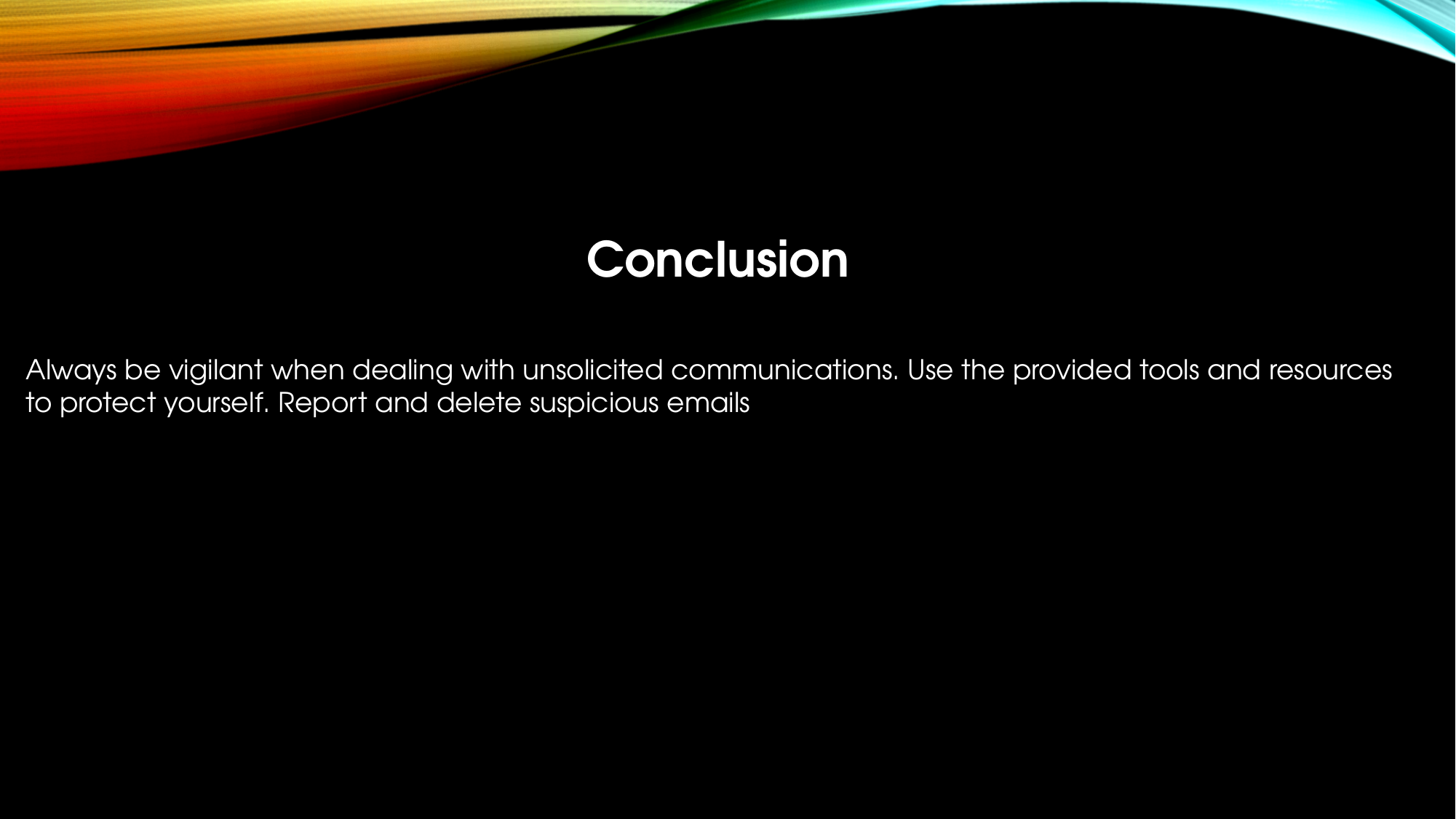

Conclusion

Always be vigilant when dealing with unsolicited communications. Use the provided tools and resources to protect yourself. Report and delete suspicious emails